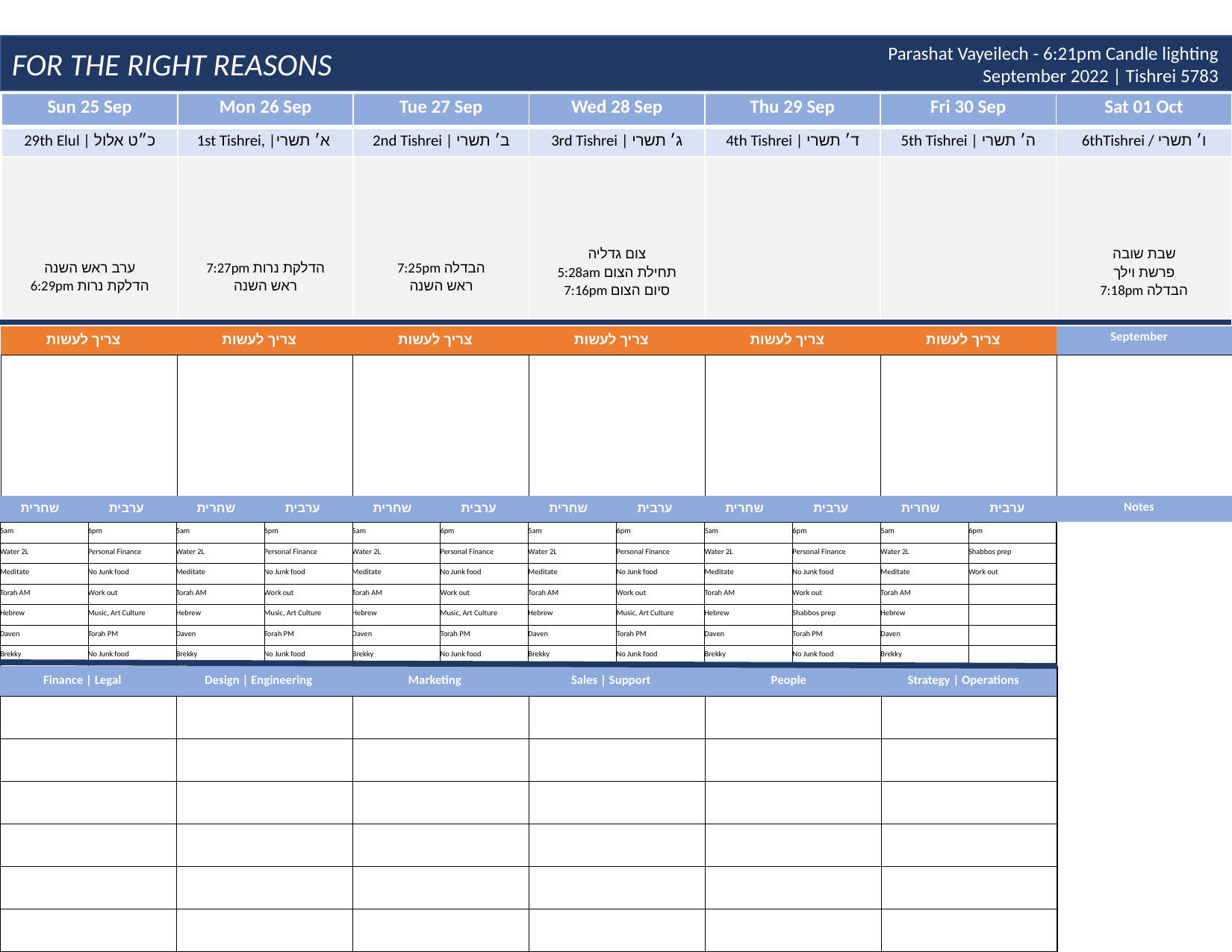

FOR THE RIGHT REASONS
Parashat Vayeilech - 6:21pm Candle lighting
September 2022 | Tishrei 5783

| Sun 25 Sep | Mon 26 Sep | Tue 27 Sep | Wed 28 Sep | Thu 29 Sep | Fri 30 Sep | Sat 01 Oct |
| --- | --- | --- | --- | --- | --- | --- |
| 29th Elul | כ״ט אלול | 1st Tishrei, |א׳ תשרי | 2nd Tishrei | ב׳ תשרי | 3rd Tishrei | ג׳ תשרי | 4th Tishrei | ד׳ תשרי | 5th Tishrei | ה׳ תשרי | 6thTishrei / ו׳ תשרי |
| ערב ראש השנה 6:29pm הדלקת נרות | 7:27pm הדלקת נרות ראש השנה | 7:25pm הבדלה ראש השנה | צום גדליה 5:28am תחילת הצום 7:16pm סיום הצום |  |  | שבת שובה פרשת וילך 7:18pm הבדלה |
| צריך לעשות | צריך לעשות | צריך לעשות | צריך לעשות | צריך לעשות | צריך לעשות | September |
| --- | --- | --- | --- | --- | --- | --- |
|  |  |  |  |  |  |  |
| שחרית | ערבית | שחרית | ערבית | שחרית | ערבית | שחרית | ערבית | שחרית | ערבית | שחרית | ערבית | Notes |  |
| --- | --- | --- | --- | --- | --- | --- | --- | --- | --- | --- | --- | --- | --- |
| 5am | 6pm | 5am | 6pm | 5am | 6pm | 5am | 6pm | 5am | 6pm | 5am | 6pm |  |  |
| Water 2L | Personal Finance | Water 2L | Personal Finance | Water 2L | Personal Finance | Water 2L | Personal Finance | Water 2L | Personal Finance | Water 2L | Shabbos prep |  |  |
| Meditate | No Junk food | Meditate | No Junk food | Meditate | No Junk food | Meditate | No Junk food | Meditate | No Junk food | Meditate | Work out |  |  |
| Torah AM | Work out | Torah AM | Work out | Torah AM | Work out | Torah AM | Work out | Torah AM | Work out | Torah AM |  |  |  |
| Hebrew | Music, Art Culture | Hebrew | Music, Art Culture | Hebrew | Music, Art Culture | Hebrew | Music, Art Culture | Hebrew | Shabbos prep | Hebrew |  |  |  |
| Daven | Torah PM | Daven | Torah PM | Daven | Torah PM | Daven | Torah PM | Daven | Torah PM | Daven |  |  |  |
| Brekky | No Junk food | Brekky | No Junk food | Brekky | No Junk food | Brekky | No Junk food | Brekky | No Junk food | Brekky |  |  |  |
| Finance | Legal | Design | Engineering | Marketing | Sales | Support | People | Strategy | Operations |
| --- | --- | --- | --- | --- | --- |
|  |  |  |  |  |  |
|  |  |  |  |  |  |
|  |  |  |  |  |  |
|  |  |  |  |  |  |
|  |  |  |  |  |  |
|  |  |  |  |  |  |